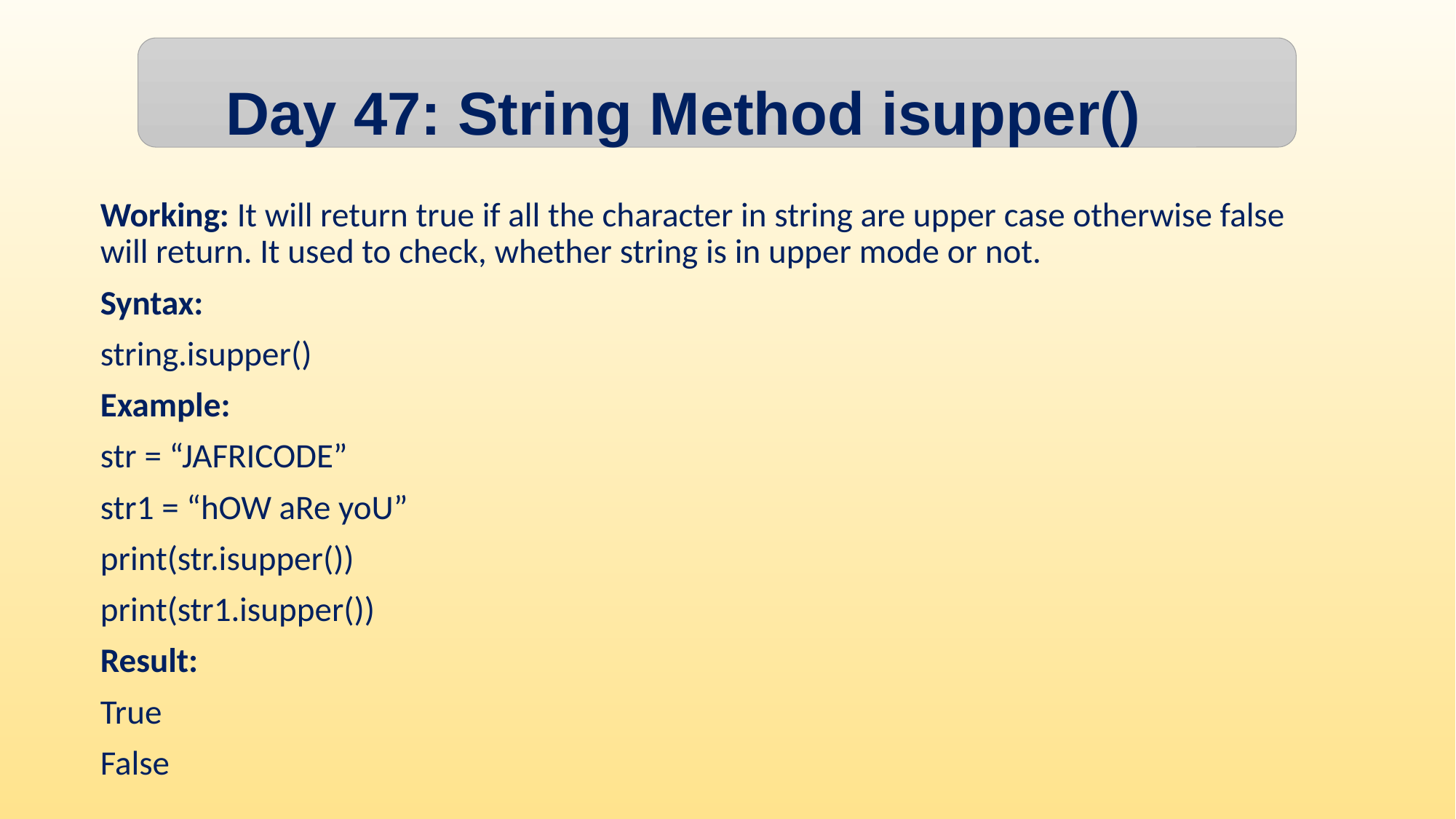

Day 47: String Method isupper()
Working: It will return true if all the character in string are upper case otherwise false will return. It used to check, whether string is in upper mode or not.
Syntax:
string.isupper()
Example:
str = “JAFRICODE”
str1 = “hOW aRe yoU”
print(str.isupper())
print(str1.isupper())
Result:
True
False